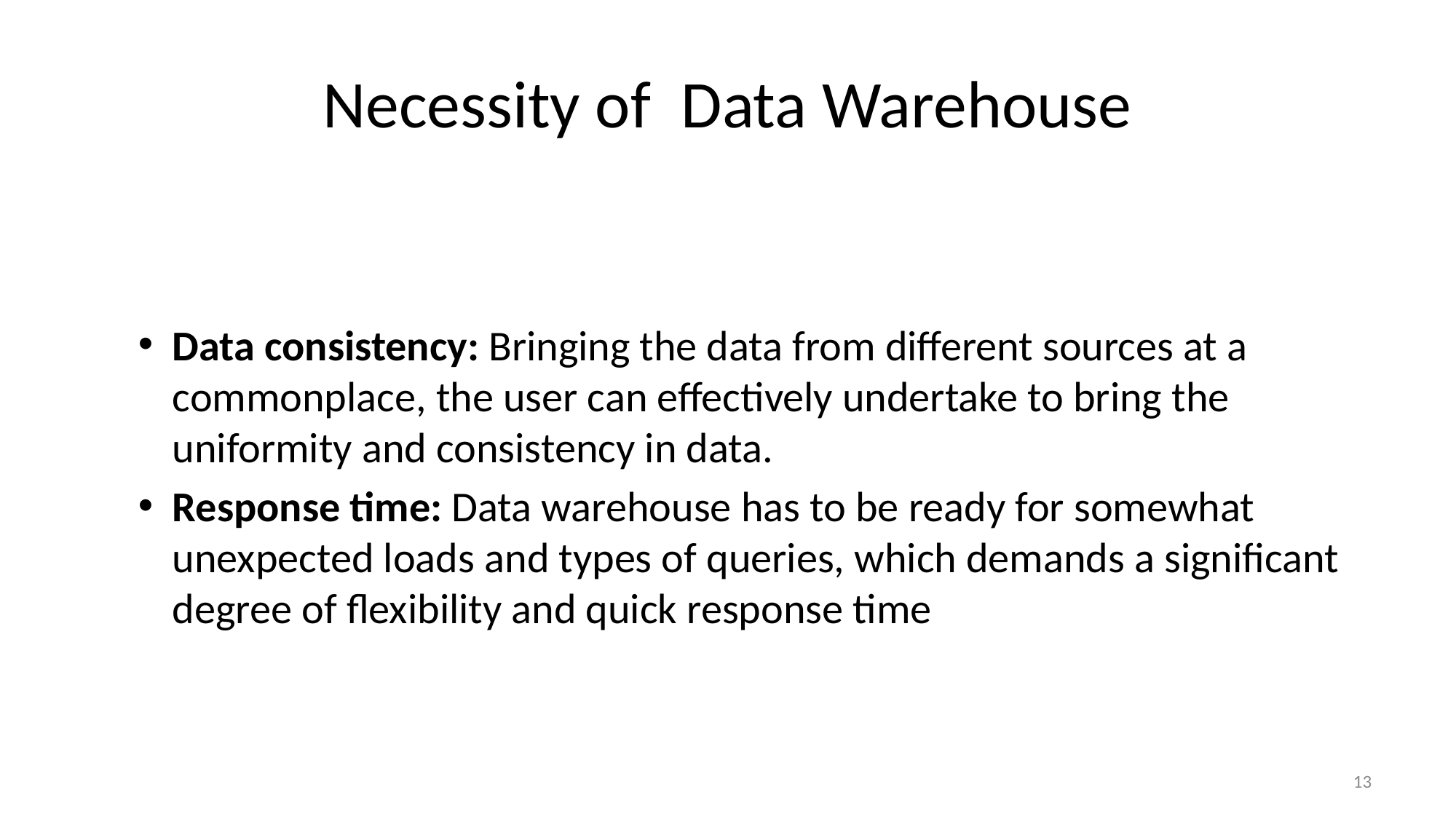

# Necessity of  Data Warehouse
Data consistency: Bringing the data from different sources at a commonplace, the user can effectively undertake to bring the uniformity and consistency in data.
Response time: Data warehouse has to be ready for somewhat unexpected loads and types of queries, which demands a significant degree of flexibility and quick response time
13